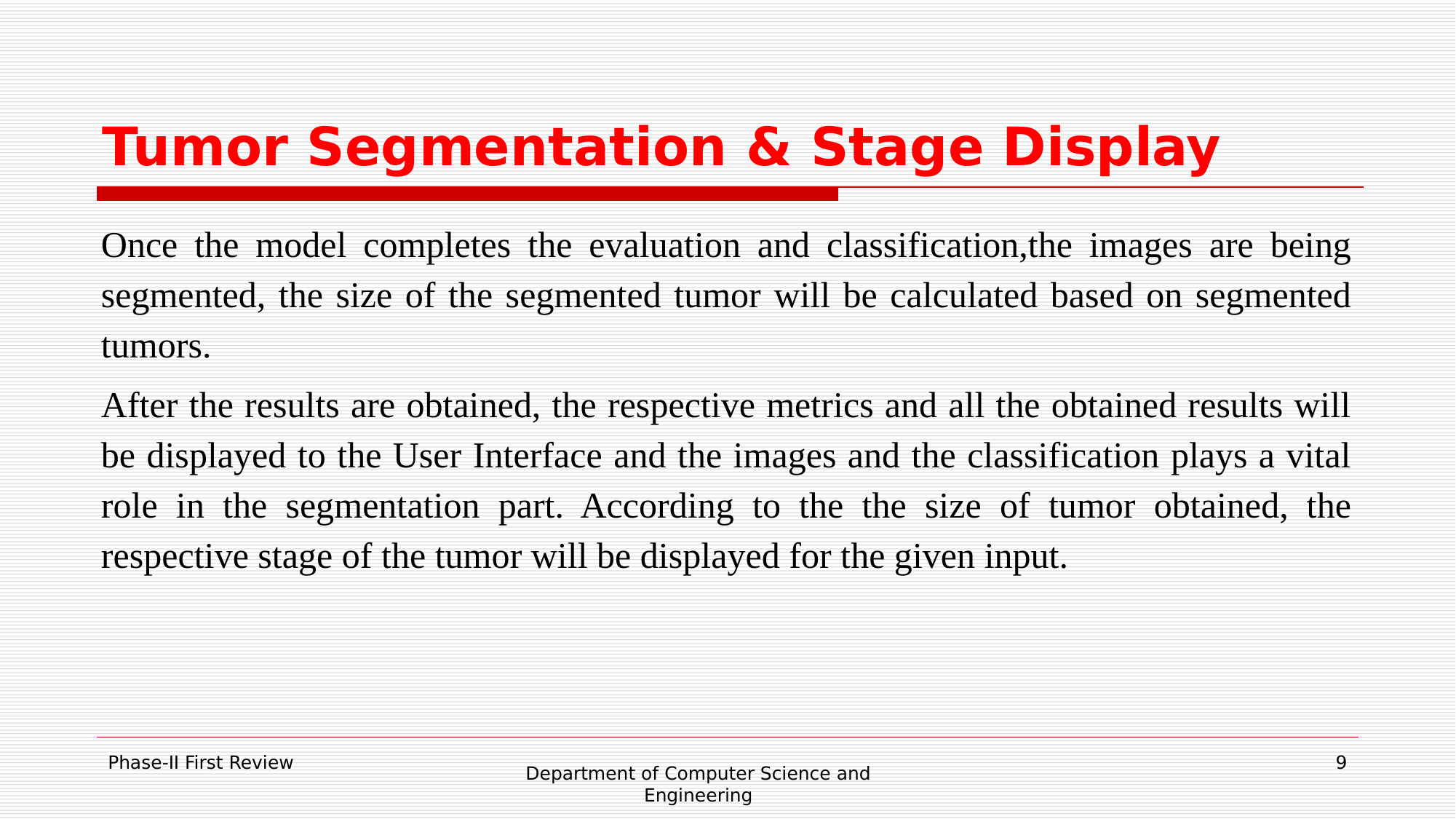

# Tumor Segmentation & Stage Display
Once the model completes the evaluation and classification,the images are being segmented, the size of the segmented tumor will be calculated based on segmented tumors.
After the results are obtained, the respective metrics and all the obtained results will be displayed to the User Interface and the images and the classification plays a vital role in the segmentation part. According to the the size of tumor obtained, the respective stage of the tumor will be displayed for the given input.
Phase-II First Review

9
Department of Computer Science and Engineering